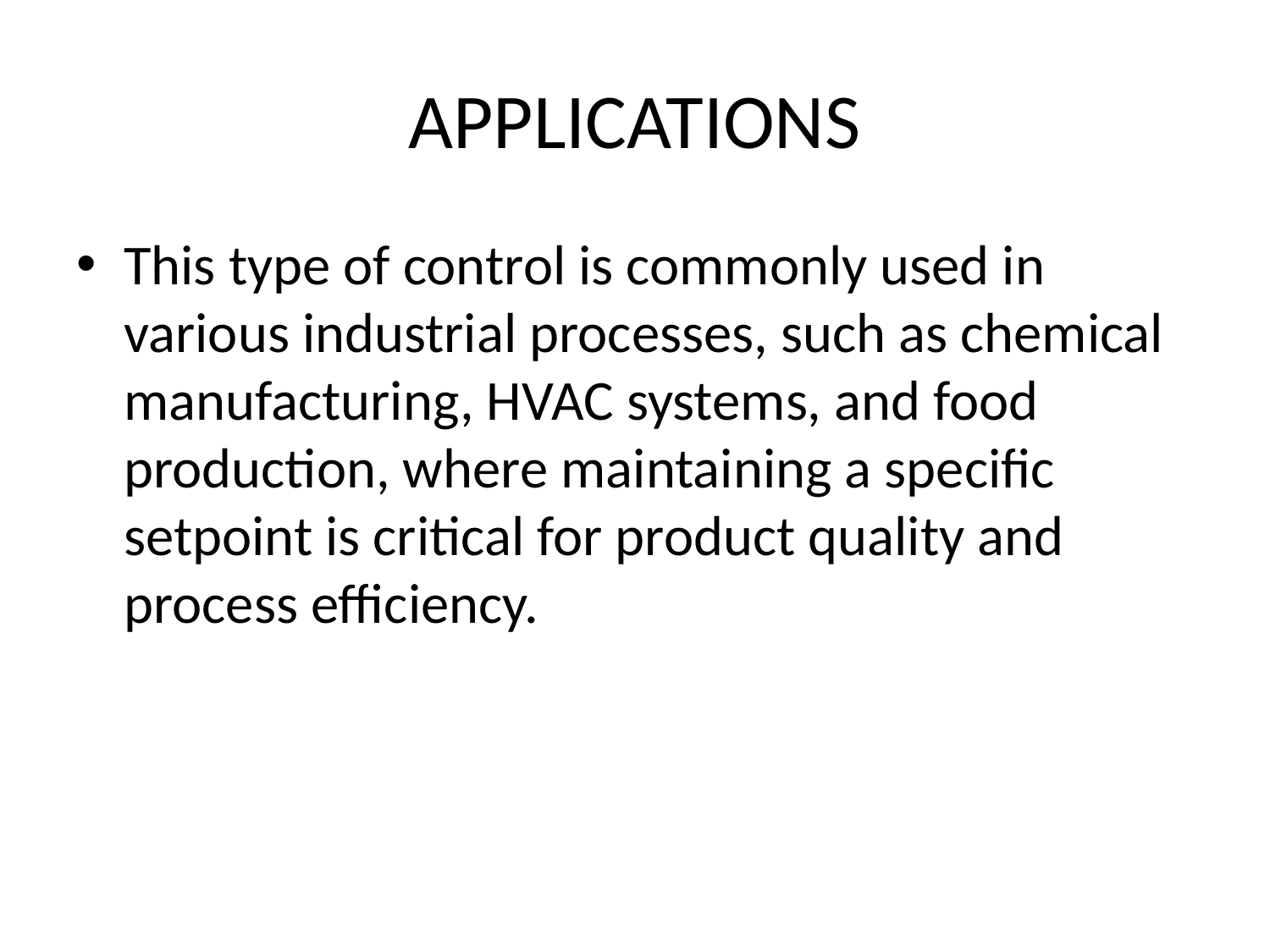

# APPLICATIONS
This type of control is commonly used in various industrial processes, such as chemical manufacturing, HVAC systems, and food production, where maintaining a specific setpoint is critical for product quality and process efficiency.